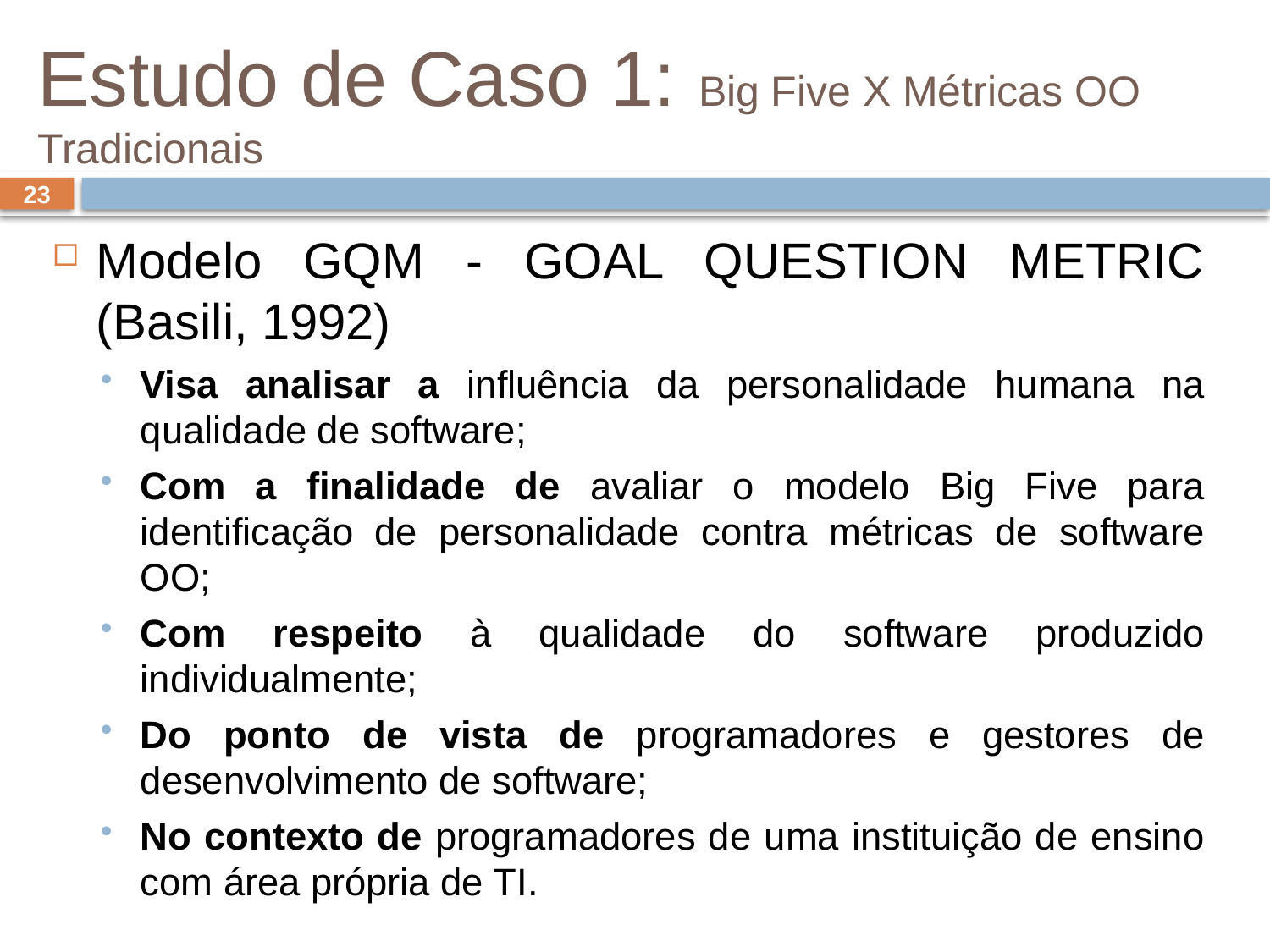

# Estudo de Caso 1: Big Five X Métricas OO Tradicionais
23
Modelo GQM - GOAL QUESTION METRIC (Basili, 1992)
Visa analisar a influência da personalidade humana na qualidade de software;
Com a finalidade de avaliar o modelo Big Five para identificação de personalidade contra métricas de software OO;
Com respeito à qualidade do software produzido individualmente;
Do ponto de vista de programadores e gestores de desenvolvimento de software;
No contexto de programadores de uma instituição de ensino com área própria de TI.